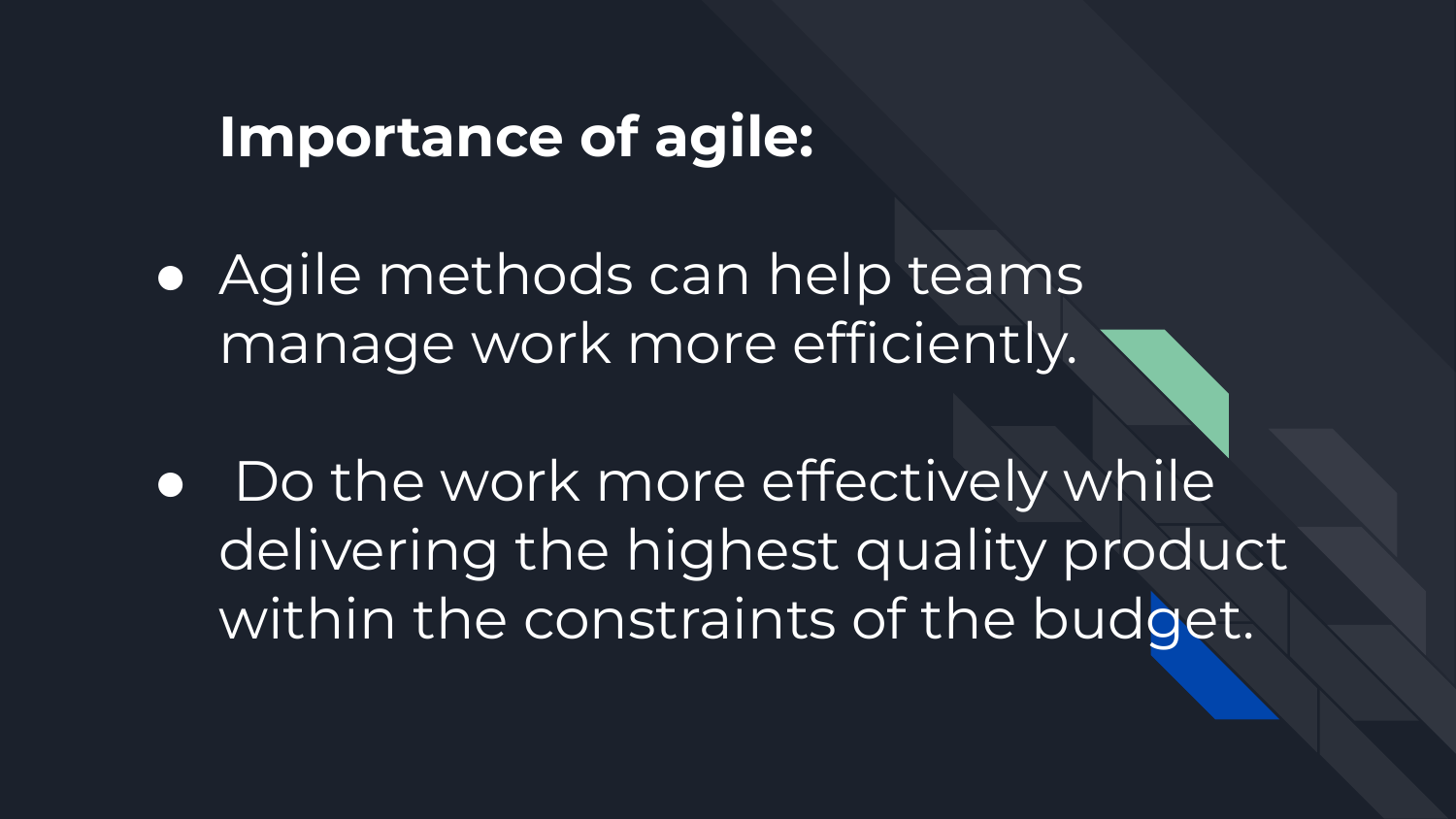

# Importance of agile:

Agile methods can help teams manage work more efficiently.

 Do the work more effectively while delivering the highest quality product within the constraints of the budget.